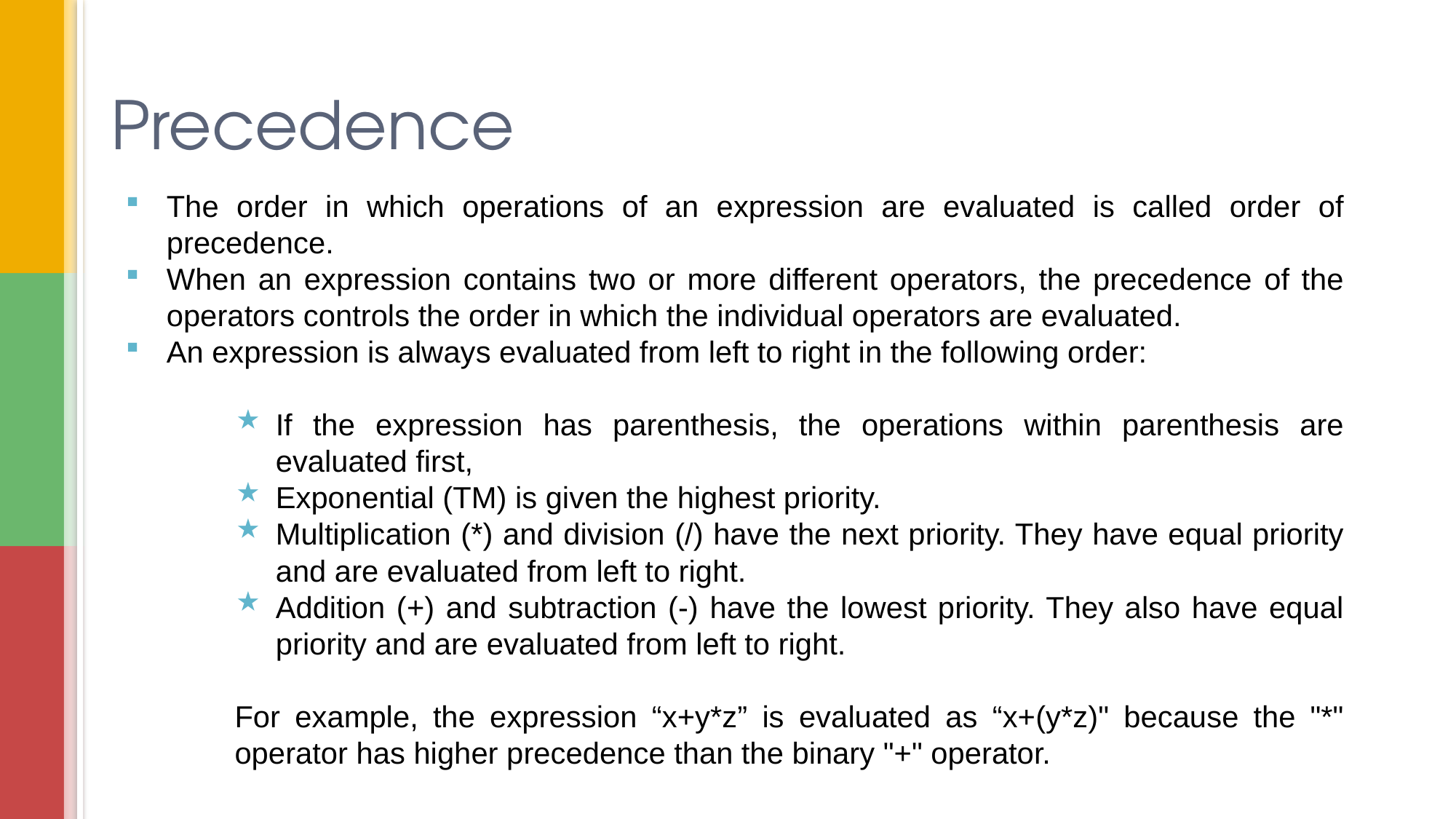

# Precedence
The order in which operations of an expression are evaluated is called order of precedence.
When an expression contains two or more different operators, the precedence of the operators controls the order in which the individual operators are evaluated.
An expression is always evaluated from left to right in the following order:

If the expression has parenthesis, the operations within parenthesis are evaluated first,
Exponential (TM) is given the highest priority.
Multiplication (*) and division (/) have the next priority. They have equal priority and are evaluated from left to right.
Addition (+) and subtraction (-) have the lowest priority. They also have equal priority and are evaluated from left to right.

For example, the expression “x+y*z” is evaluated as “x+(y*z)" because the "*" operator has higher precedence than the binary "+" operator.